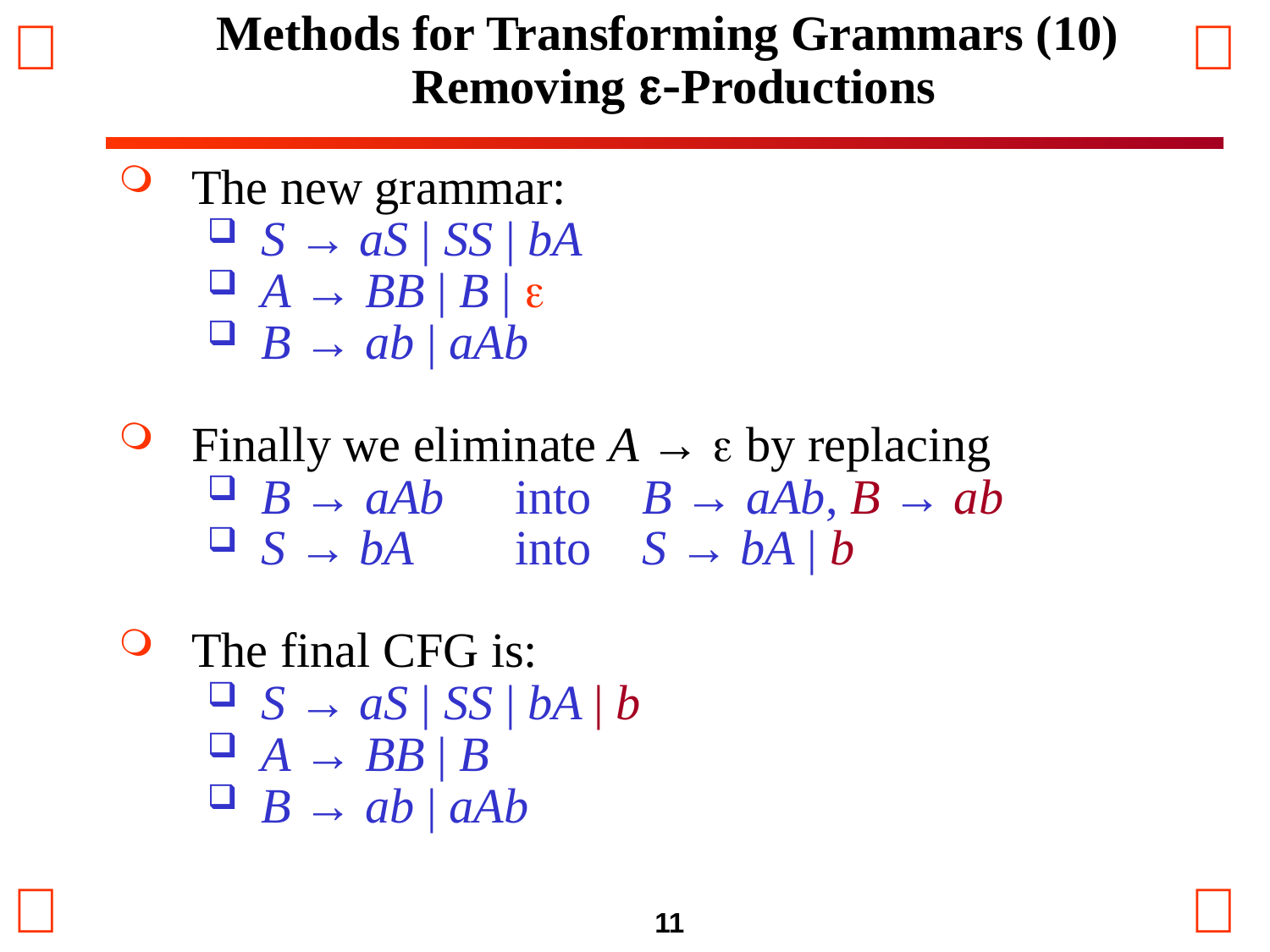

# Methods for Transforming Grammars (10) Removing ε-Productions
The new grammar:
S → aS | SS | bA
A → BB | B | ε
B → ab | aAb

Finally we eliminate A → ε by replacing
B → aAb 	into 	B → aAb, B → ab
S → bA 	into 	S → bA | b

The final CFG is:
S → aS | SS | bA | b
A → BB | B
B → ab | aAb